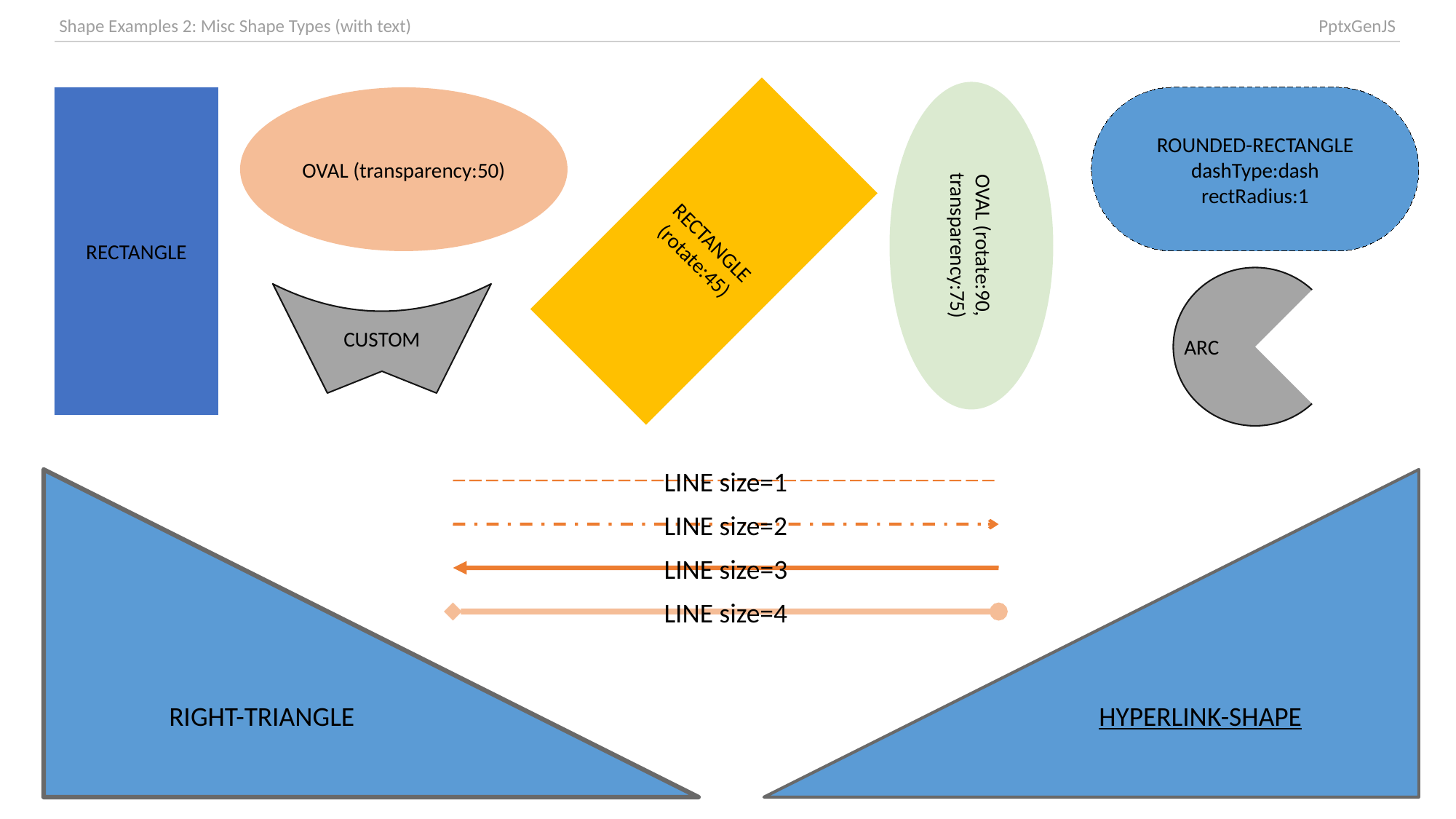

| Shape Examples 2: Misc Shape Types (with text) | PptxGenJS |
| --- | --- |
RECTANGLE
OVAL (transparency:50)
RECTANGLE (rotate:45)
ROUNDED-RECTANGLE
dashType:dash
rectRadius:1
OVAL (rotate:90, transparency:75)
ARC
CUSTOM
RIGHT-TRIANGLE
HYPERLINK-SHAPE
LINE size=1
LINE size=2
LINE size=3
LINE size=4